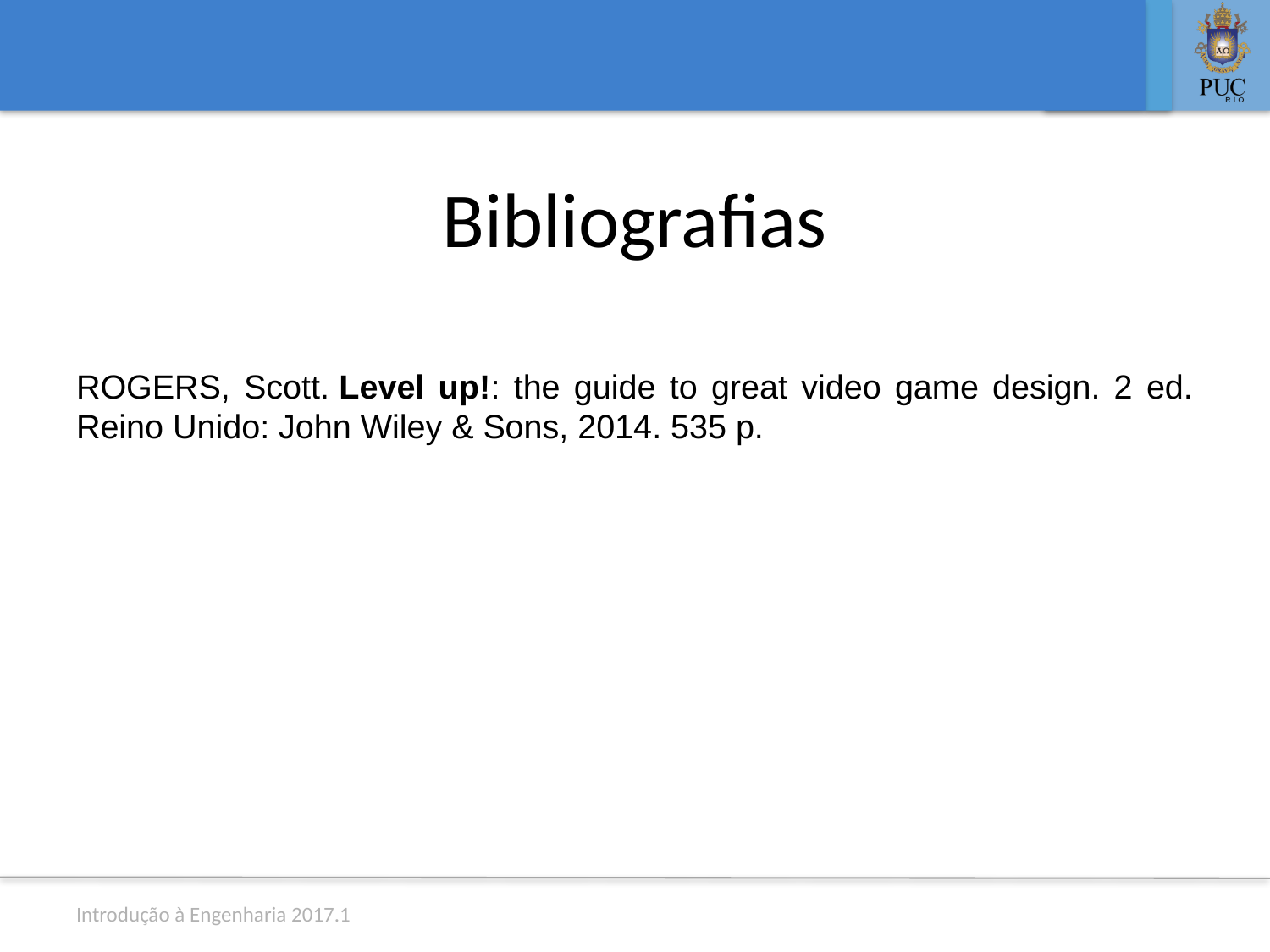

# Bibliografias

ROGERS, Scott. Level up!: the guide to great video game design. 2 ed. Reino Unido: John Wiley & Sons, 2014. 535 p.

Introdução à Engenharia 2017.1